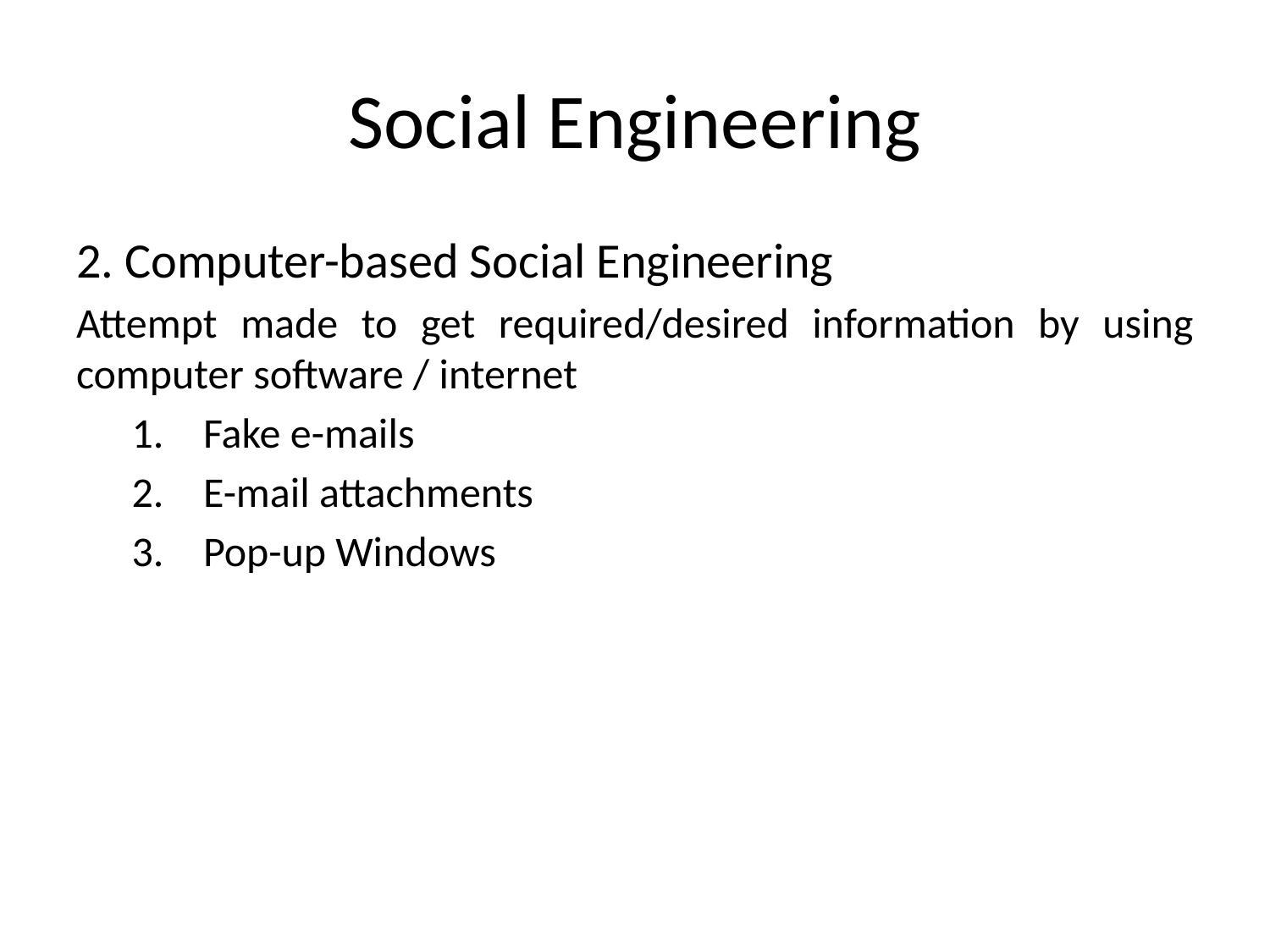

# Social Engineering
2. Computer-based Social Engineering
Attempt made to get required/desired information by using computer software / internet
Fake e-mails
E-mail attachments
Pop-up Windows